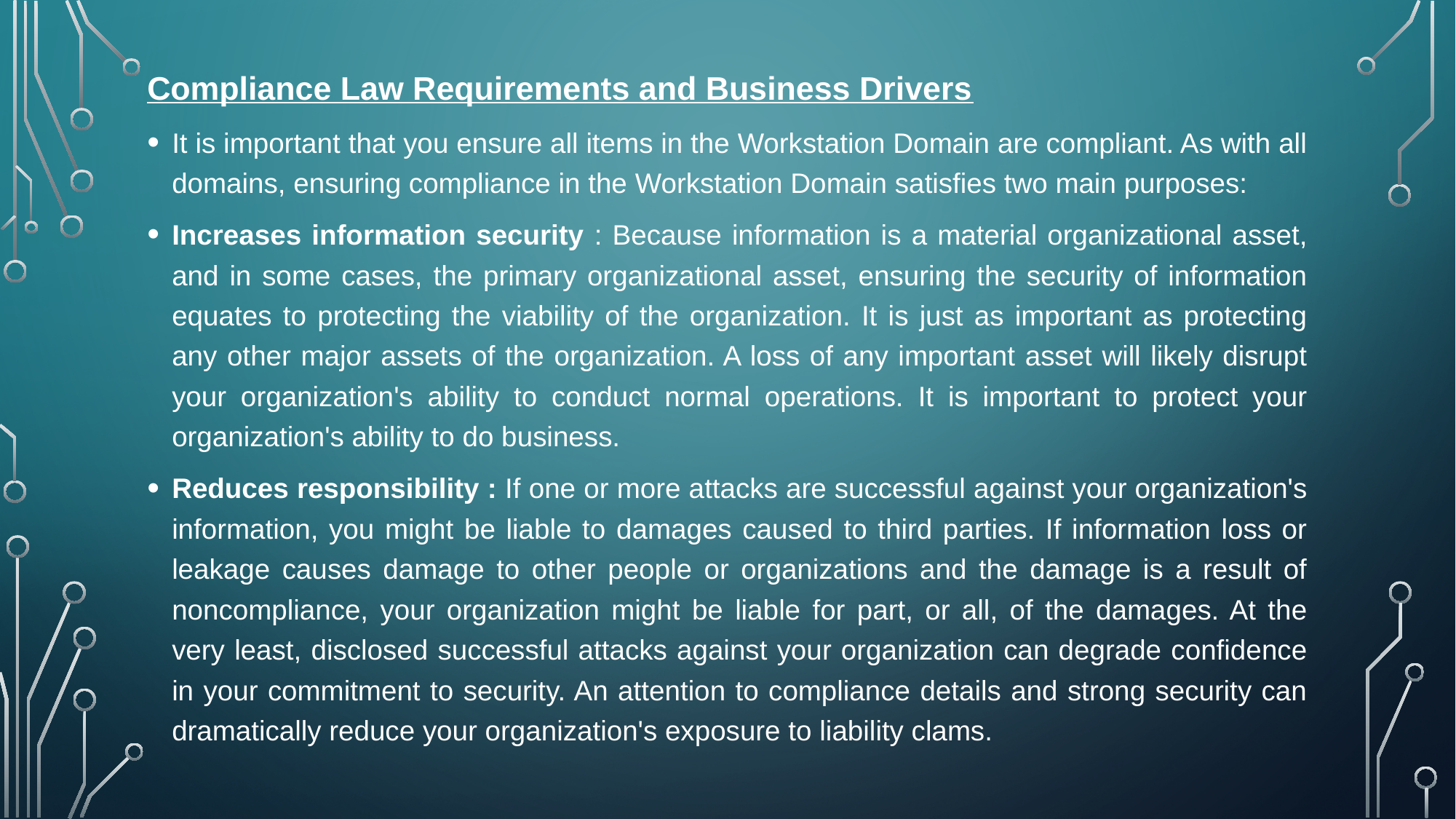

Compliance Law Requirements and Business Drivers
It is important that you ensure all items in the Workstation Domain are compliant. As with all domains, ensuring compliance in the Workstation Domain satisfies two main purposes:
Increases information security : Because information is a material organizational asset, and in some cases, the primary organizational asset, ensuring the security of information equates to protecting the viability of the organization. It is just as important as protecting any other major assets of the organization. A loss of any important asset will likely disrupt your organization's ability to conduct normal operations. It is important to protect your organization's ability to do business.
Reduces responsibility : If one or more attacks are successful against your organization's information, you might be liable to damages caused to third parties. If information loss or leakage causes damage to other people or organizations and the damage is a result of noncompliance, your organization might be liable for part, or all, of the damages. At the very least, disclosed successful attacks against your organization can degrade confidence in your commitment to security. An attention to compliance details and strong security can dramatically reduce your organization's exposure to liability clams.